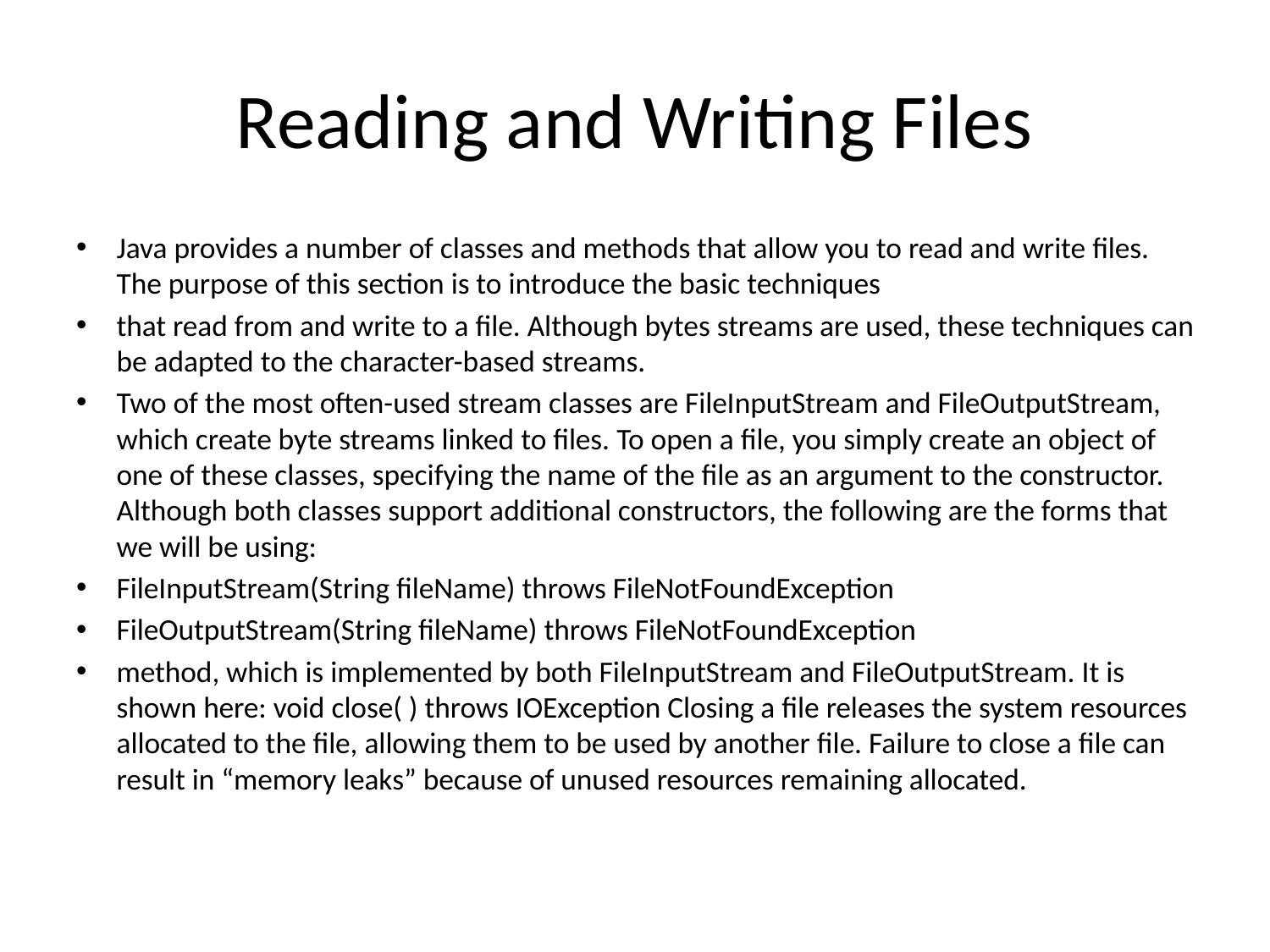

# Reading and Writing Files
Java provides a number of classes and methods that allow you to read and write files. The purpose of this section is to introduce the basic techniques
that read from and write to a file. Although bytes streams are used, these techniques can be adapted to the character-based streams.
Two of the most often-used stream classes are FileInputStream and FileOutputStream, which create byte streams linked to files. To open a file, you simply create an object of one of these classes, specifying the name of the file as an argument to the constructor. Although both classes support additional constructors, the following are the forms that we will be using:
FileInputStream(String fileName) throws FileNotFoundException
FileOutputStream(String fileName) throws FileNotFoundException
method, which is implemented by both FileInputStream and FileOutputStream. It is shown here: void close( ) throws IOException Closing a file releases the system resources allocated to the file, allowing them to be used by another file. Failure to close a file can result in “memory leaks” because of unused resources remaining allocated.